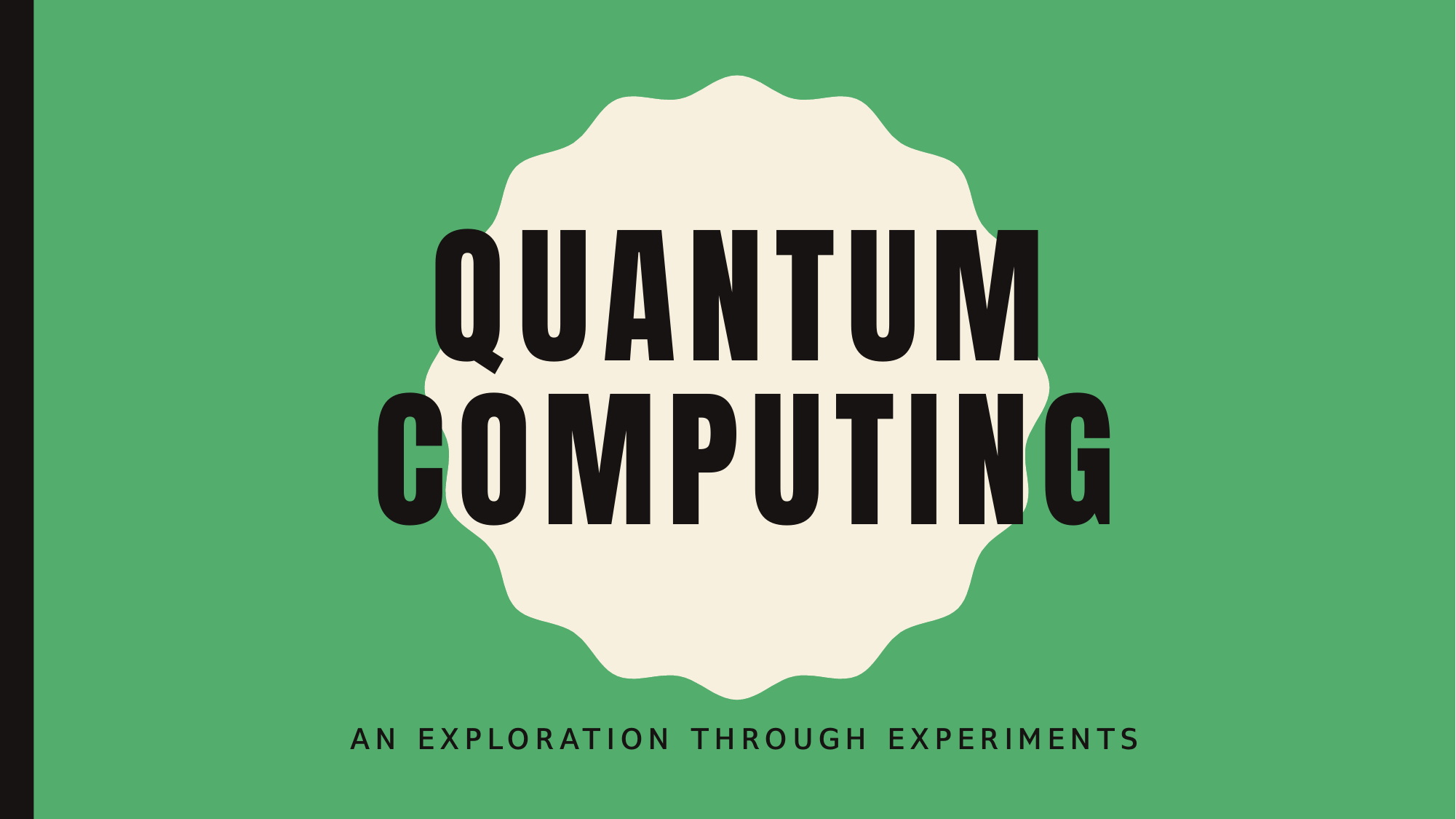

# Quantum Computing
An exploration through experiments